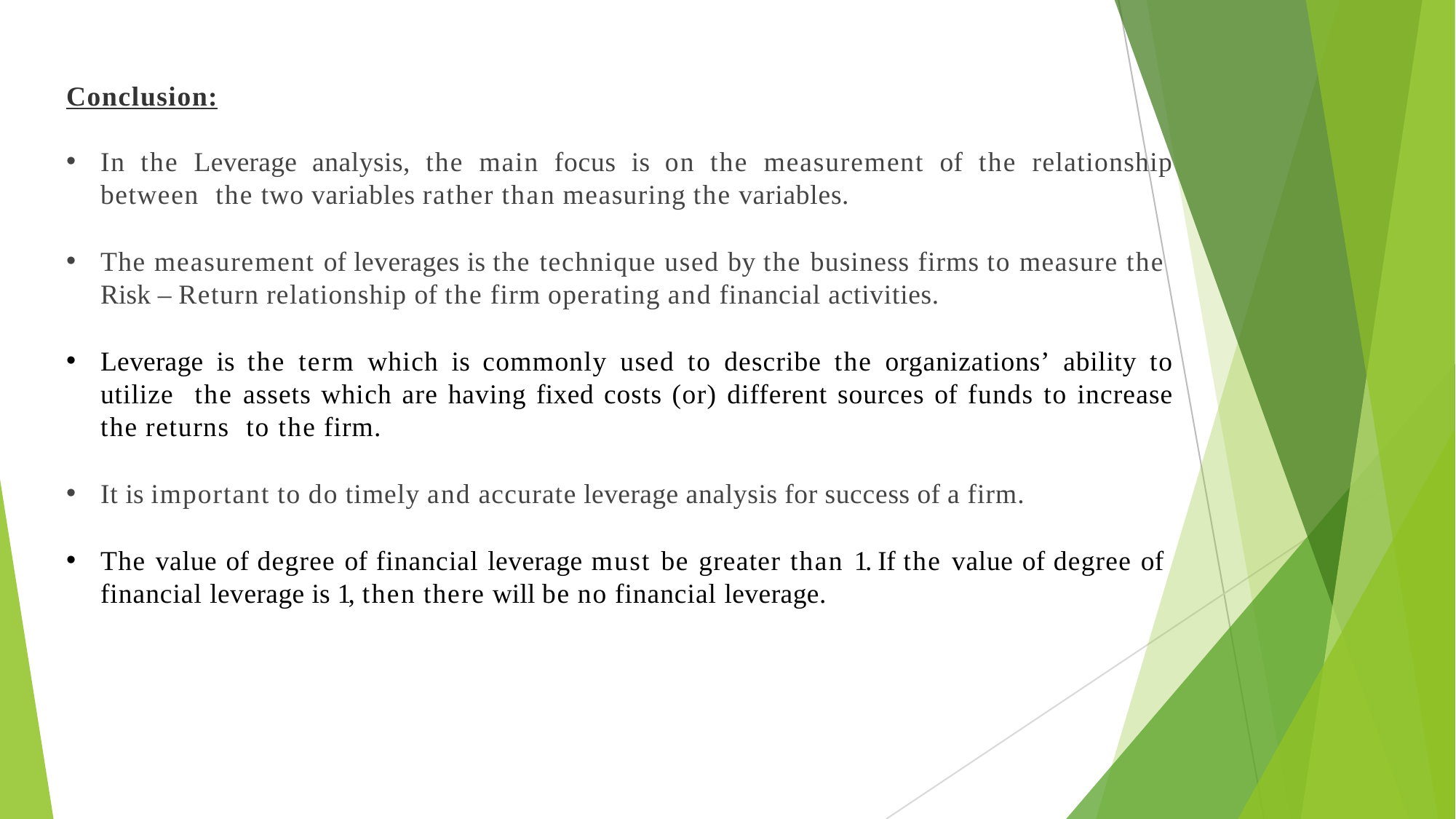

# Conclusion:
In the Leverage analysis, the main focus is on the measurement of the relationship between  the two variables rather than measuring the variables.

The measurement of leverages is the technique used by the business firms to measure the  Risk – Return relationship of the firm operating and financial activities.

Leverage is the term which is commonly used to describe the organizations’ ability to utilize  the assets which are having fixed costs (or) different sources of funds to increase the returns  to the firm.

It is important to do timely and accurate leverage analysis for success of a firm.

The value of degree of financial leverage must be greater than 1. If the value of degree of  financial leverage is 1, then there will be no financial leverage.